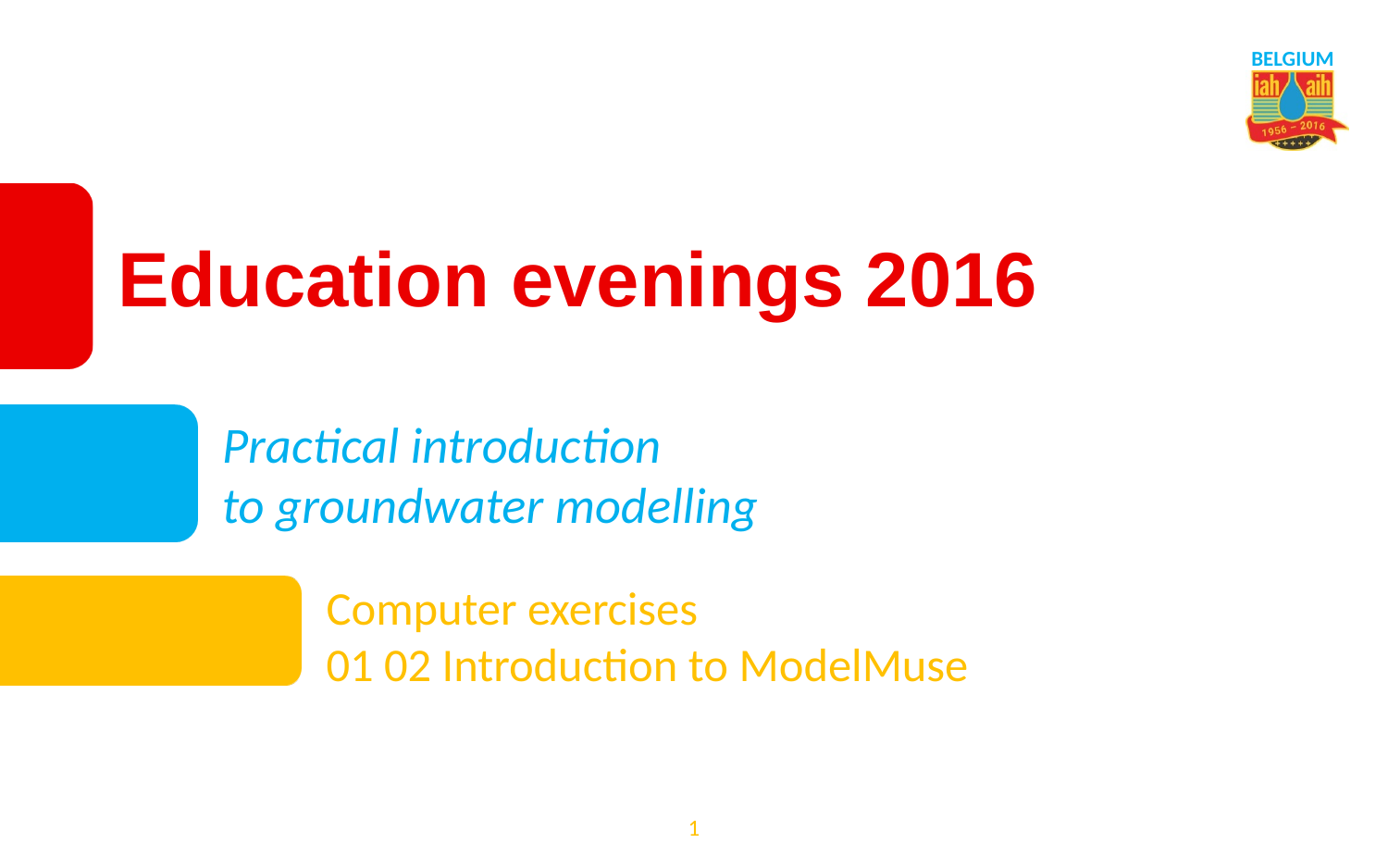

# Education evenings 2016
Practical introduction
to groundwater modelling
Computer exercises
01 02 Introduction to ModelMuse
1